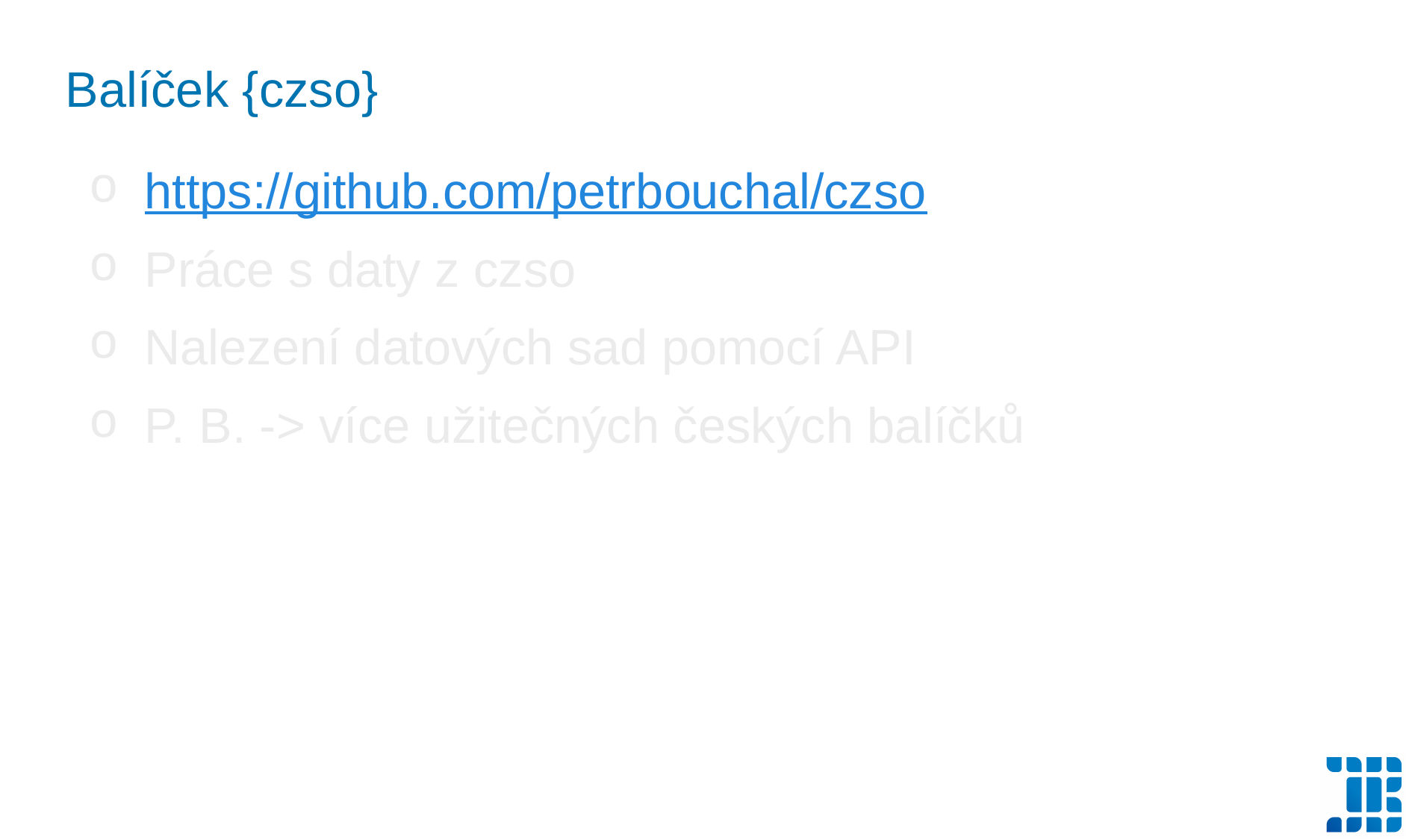

Balíček {czso}
https://github.com/petrbouchal/czso
Práce s daty z czso
Nalezení datových sad pomocí API
P. B. -> více užitečných českých balíčků